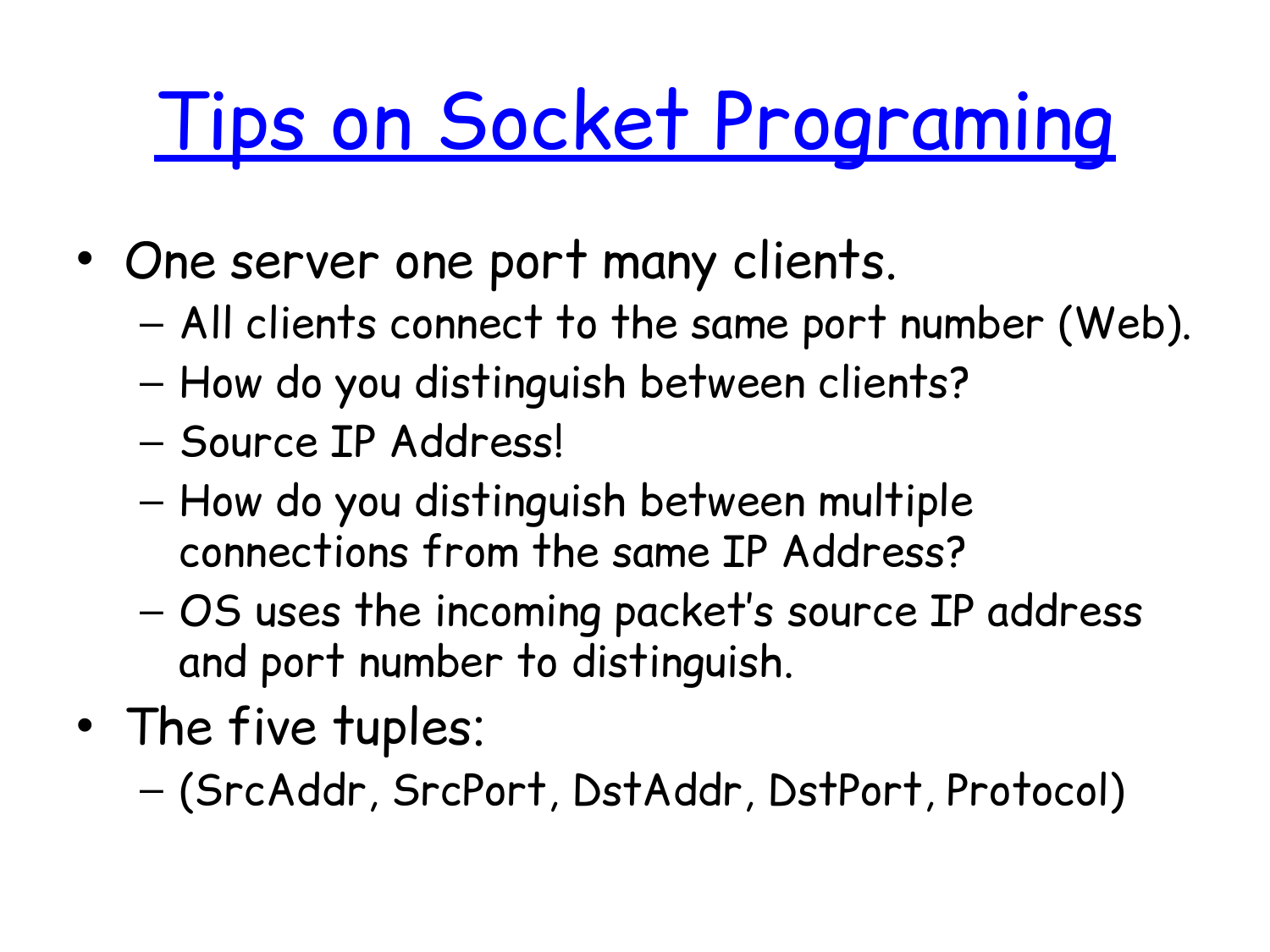

# Tips on Socket Programing
One server one port many clients.
All clients connect to the same port number (Web).
How do you distinguish between clients?
Source IP Address!
How do you distinguish between multiple connections from the same IP Address?
OS uses the incoming packet’s source IP address and port number to distinguish.
The five tuples:
(SrcAddr, SrcPort, DstAddr, DstPort, Protocol)